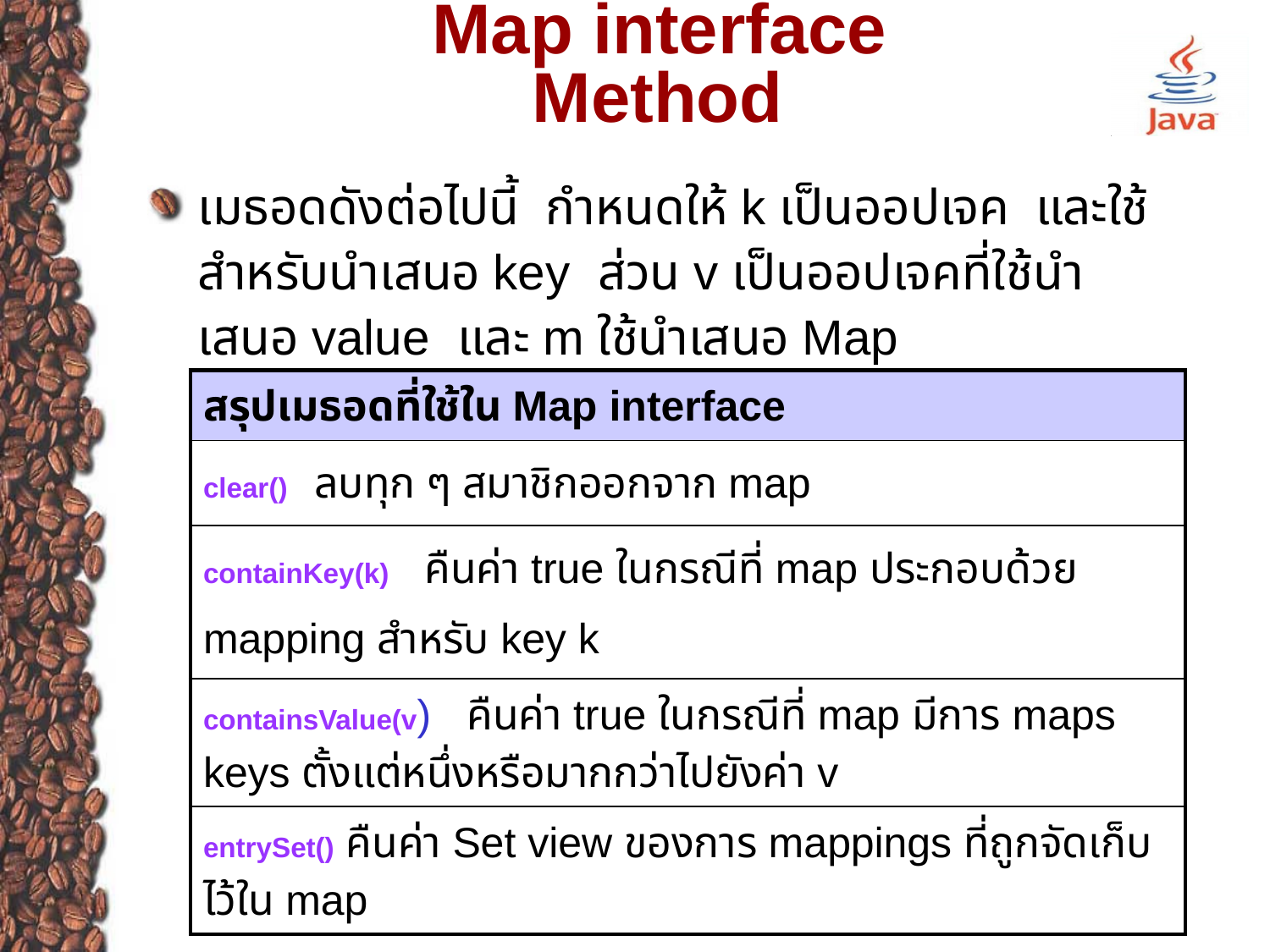

# Map interface Method
เมธอดดังต่อไปนี้  กำหนดให้ k เป็นออปเจค  และใช้สำหรับนำเสนอ key  ส่วน v เป็นออปเจคที่ใช้นำเสนอ value  และ m ใช้นำเสนอ Map
| สรุปเมธอดที่ใช้ใน Map interface |
| --- |
| clear() ลบทุก ๆ สมาชิกออกจาก map |
| containKey(k)   คืนค่า true ในกรณีที่ map ประกอบด้วย mapping สำหรับ key k |
| containsValue(v) คืนค่า true ในกรณีที่ map มีการ maps keys ตั้งแต่หนึ่งหรือมากกว่าไปยังค่า v |
| entrySet() คืนค่า Set view ของการ mappings ที่ถูกจัดเก็บไว้ใน map |